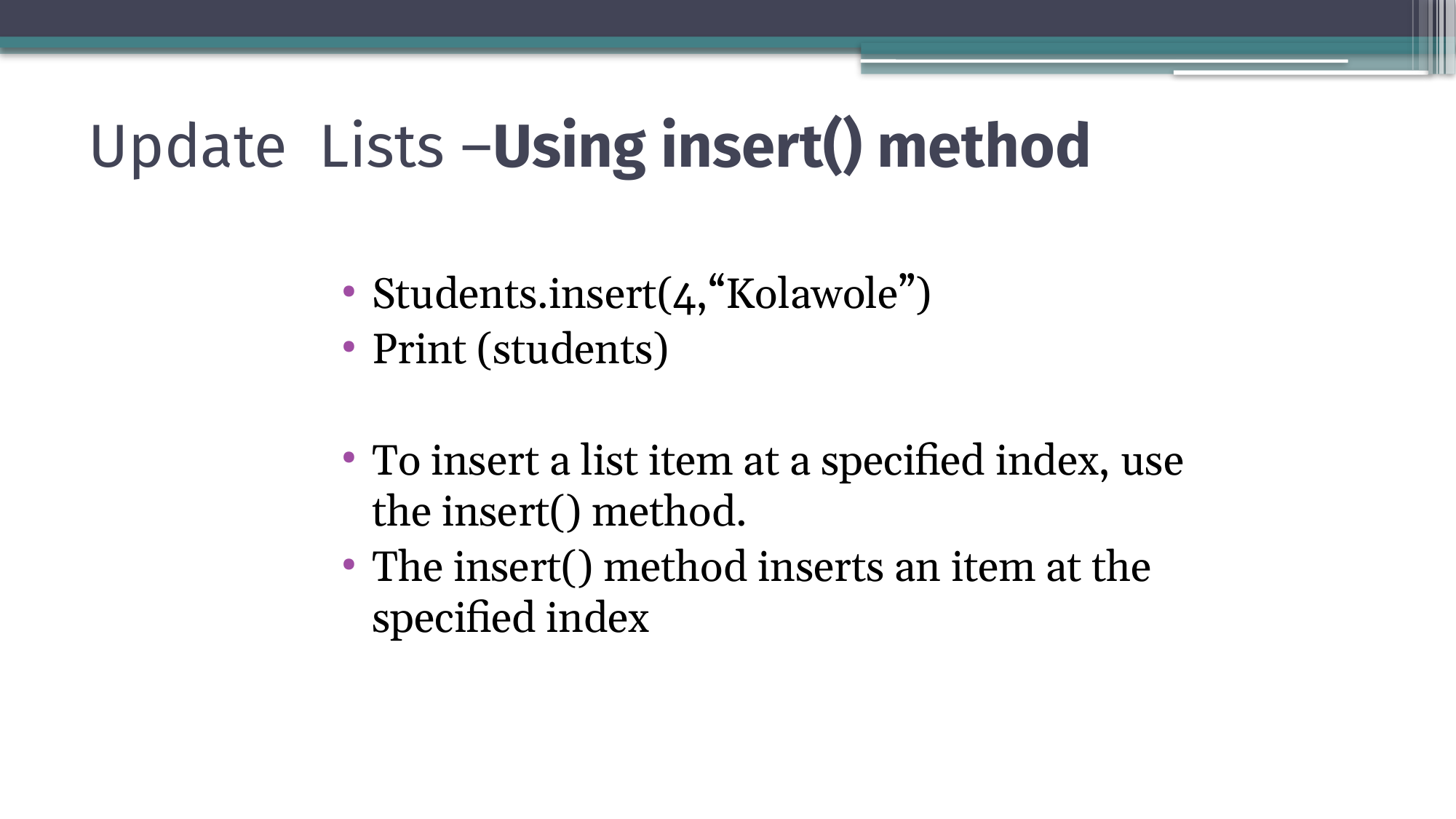

# Update  Lists –Using insert() method
Students.insert(4,“Kolawole”)
Print (students)

To insert a list item at a specified index, use the insert() method.
The insert() method inserts an item at the specified index